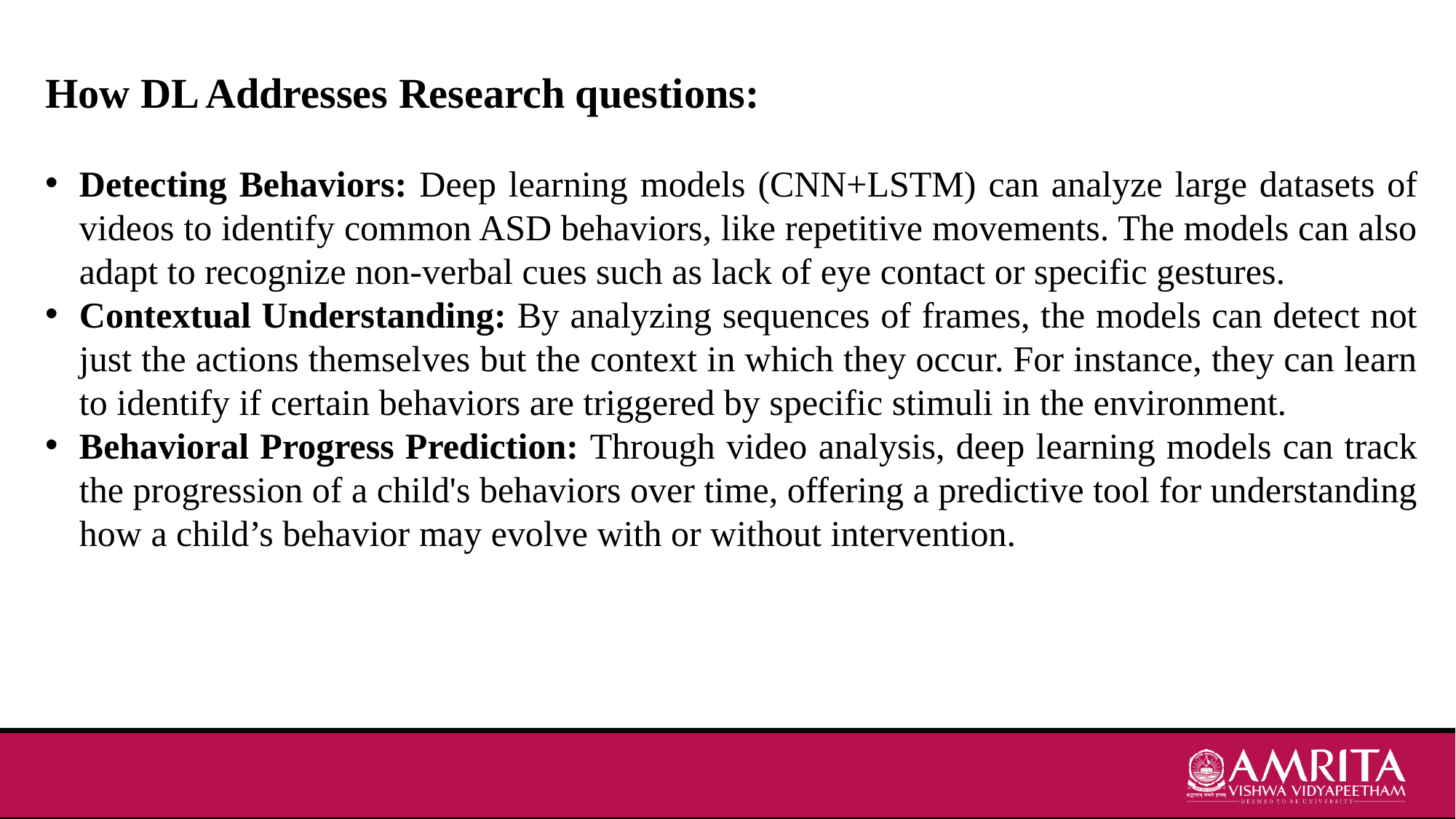

How DL Addresses Research questions:

Detecting Behaviors: Deep learning models (CNN+LSTM) can analyze large datasets of videos to identify common ASD behaviors, like repetitive movements. The models can also adapt to recognize non-verbal cues such as lack of eye contact or specific gestures.
Contextual Understanding: By analyzing sequences of frames, the models can detect not just the actions themselves but the context in which they occur. For instance, they can learn to identify if certain behaviors are triggered by specific stimuli in the environment.
Behavioral Progress Prediction: Through video analysis, deep learning models can track the progression of a child's behaviors over time, offering a predictive tool for understanding how a child’s behavior may evolve with or without intervention.